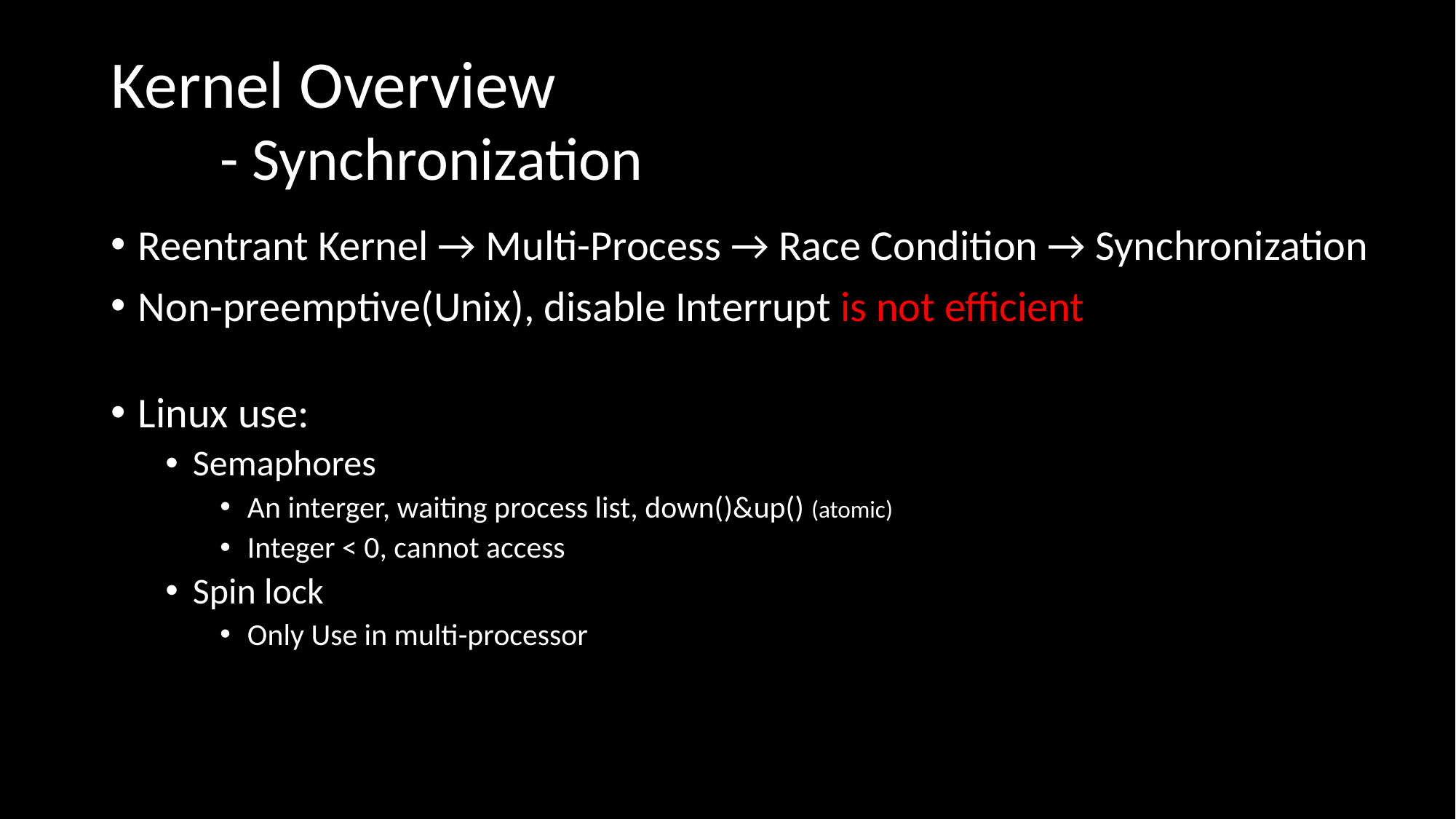

# Kernel Overview - Synchronization
Reentrant Kernel → Multi-Process → Race Condition → Synchronization
Non-preemptive(Unix), disable Interrupt is not efficient
Linux use:
Semaphores
An interger, waiting process list, down()&up() (atomic)
Integer < 0, cannot access
Spin lock
Only Use in multi-processor